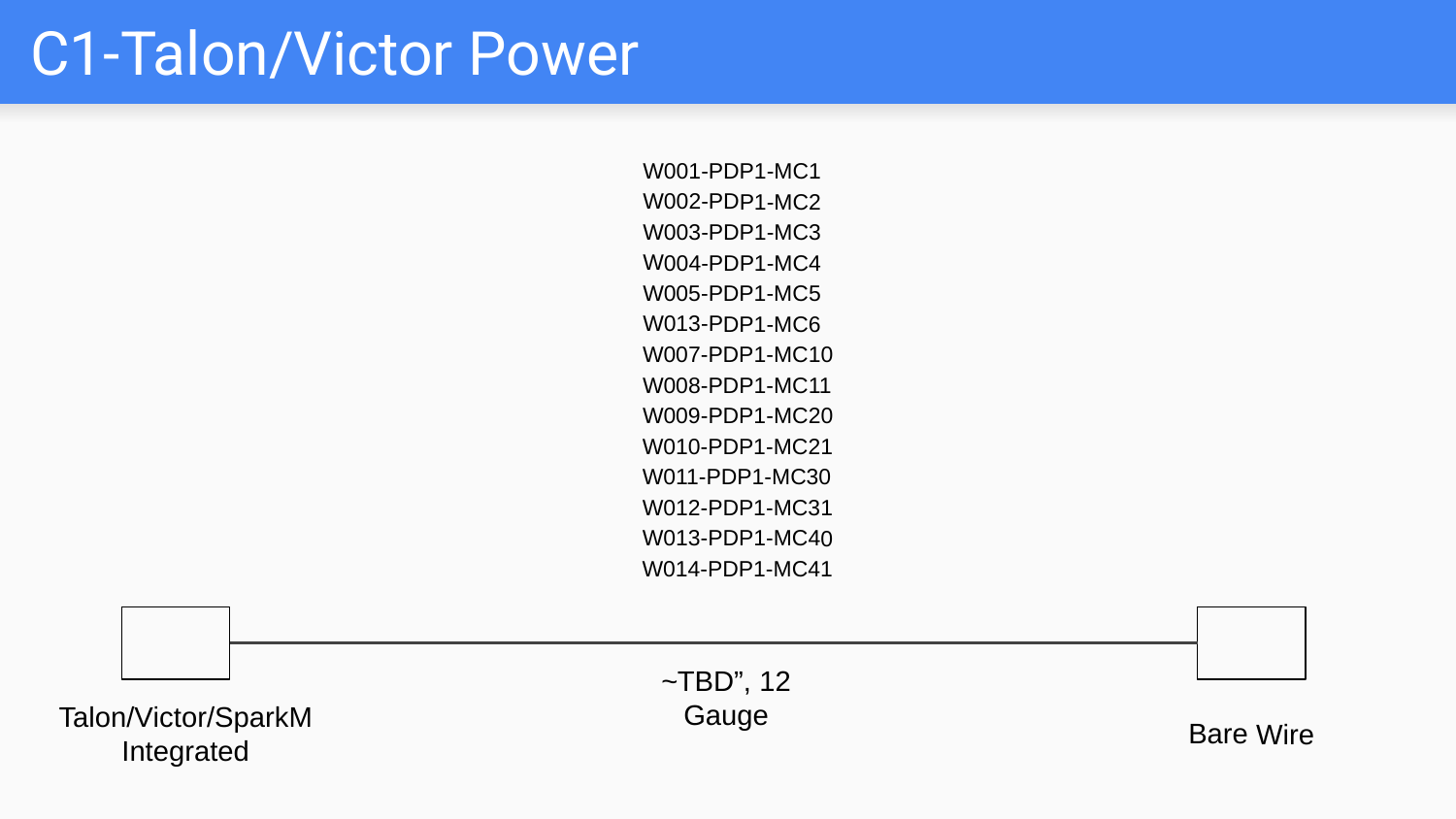

# C1-Talon/Victor Power
W001-PDP1-MC1
W002-PDP1-MC2
W003-PDP1-MC3
W004-PDP1-MC4
W005-PDP1-MC5
W013-PDP1-MC6
W007-PDP1-MC10
W008-PDP1-MC11
W009-PDP1-MC20
W010-PDP1-MC21
W011-PDP1-MC30
W012-PDP1-MC31
W013-PDP1-MC40
W014-PDP1-MC41

~TBD”, 12 Gauge
Bare Wire
Talon/Victor/SparkM Integrated